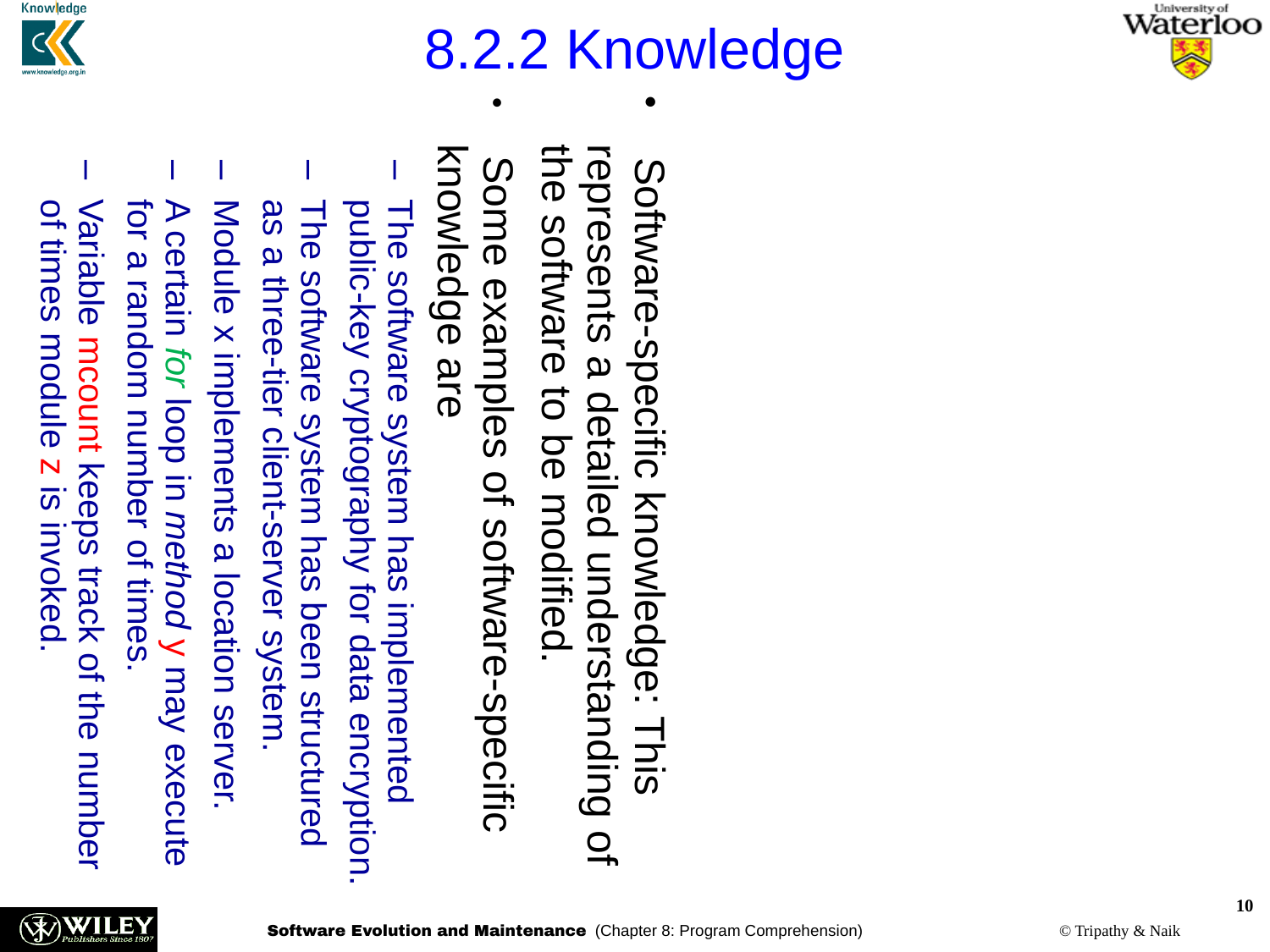

8.2.2 Knowledge
 Software-specific knowledge: This represents a detailed understanding of the software to be modified.
 Some examples of software-specific knowledge are
The software system has implemented public-key cryptography for data encryption.
The software system has been structured as a three-tier client-server system.
Module x implements a location server.
A certain for loop in method y may execute for a random number of times.
Variable mcount keeps track of the number of times module z is invoked.
10